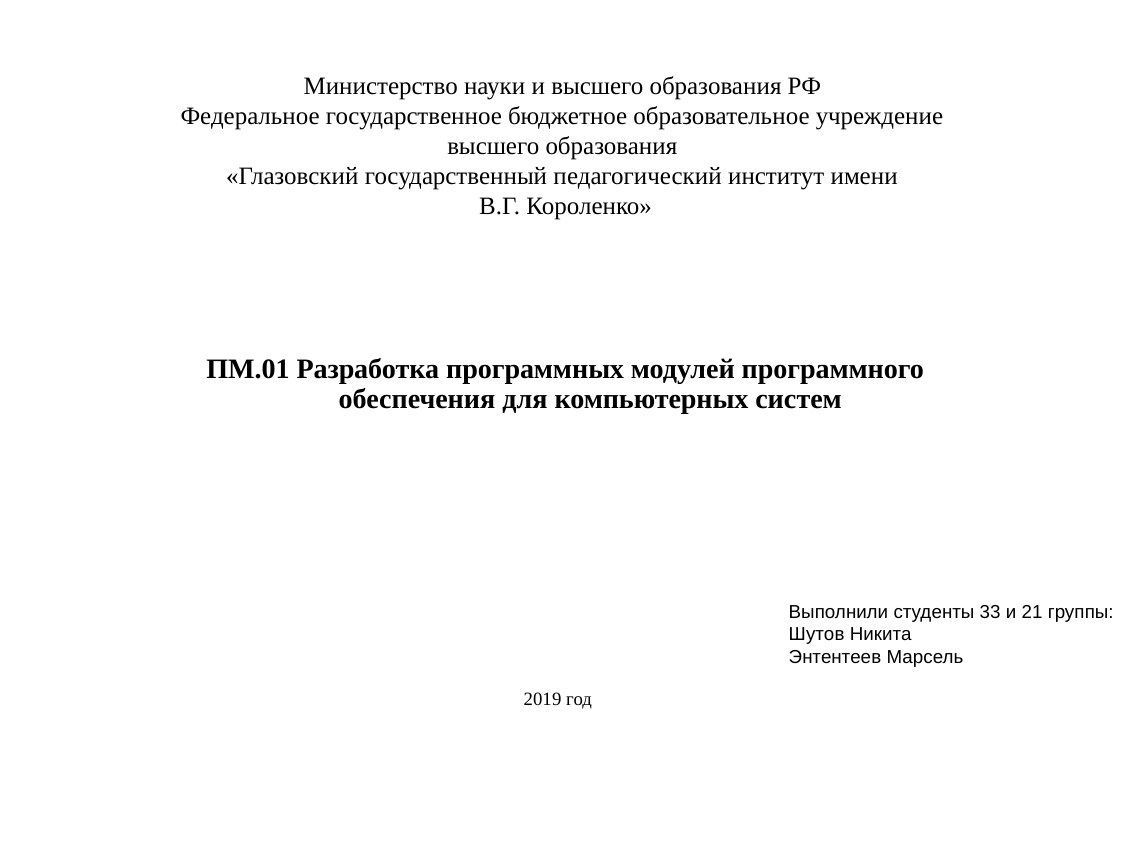

# Министерство науки и высшего образования РФ Федеральное государственное бюджетное образовательное учреждение высшего образования «Глазовский государственный педагогический институт имени В.Г. Короленко»
ПМ.01 Разработка программных модулей программного обеспечения для компьютерных систем
Выполнили студенты 33 и 21 группы:
Шутов Никита
Энтентеев Марсель
2019 год